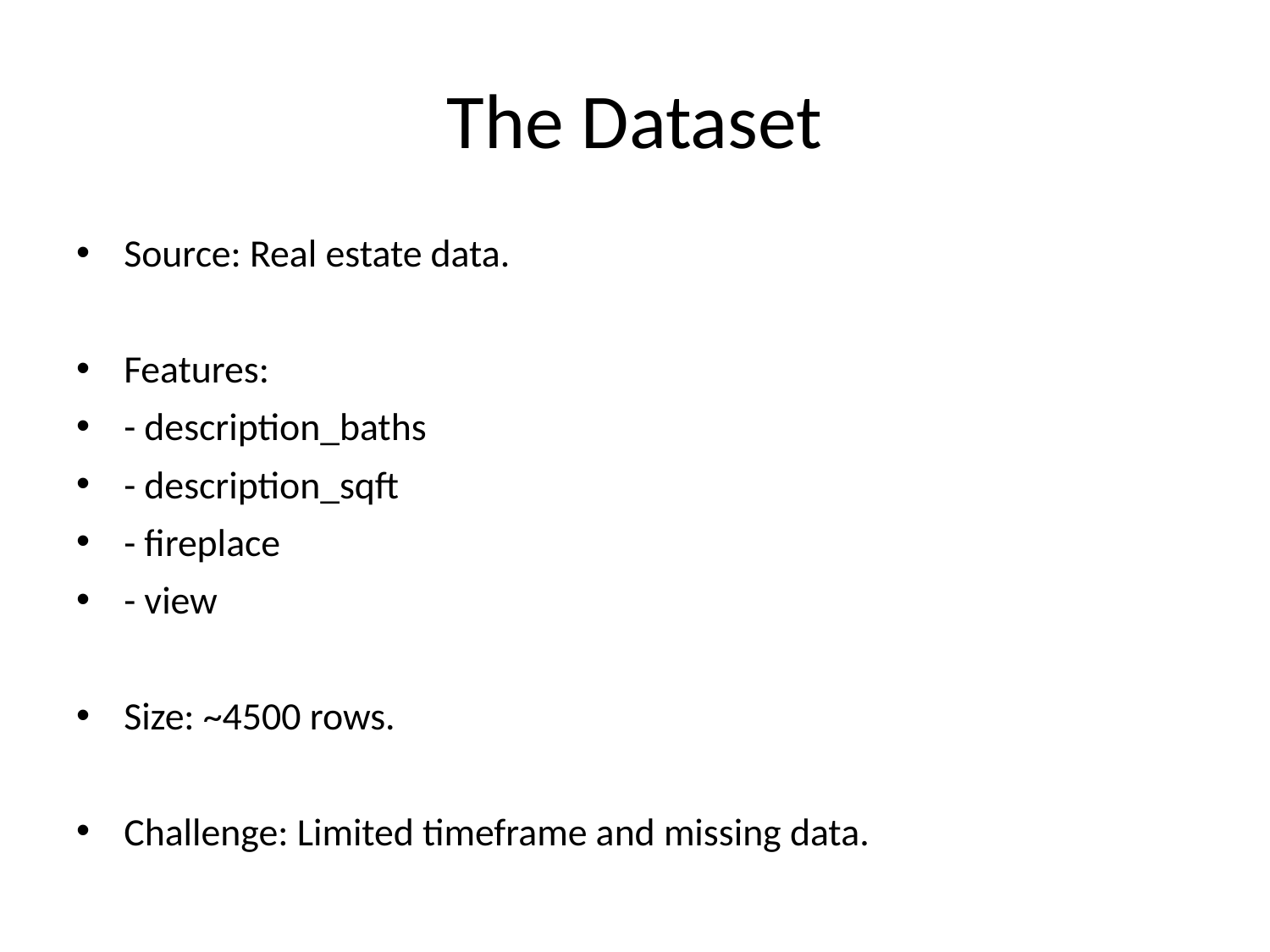

# The Dataset
Source: Real estate data.

Features:
- description_baths
- description_sqft
- fireplace
- view

Size: ~4500 rows.

Challenge: Limited timeframe and missing data.